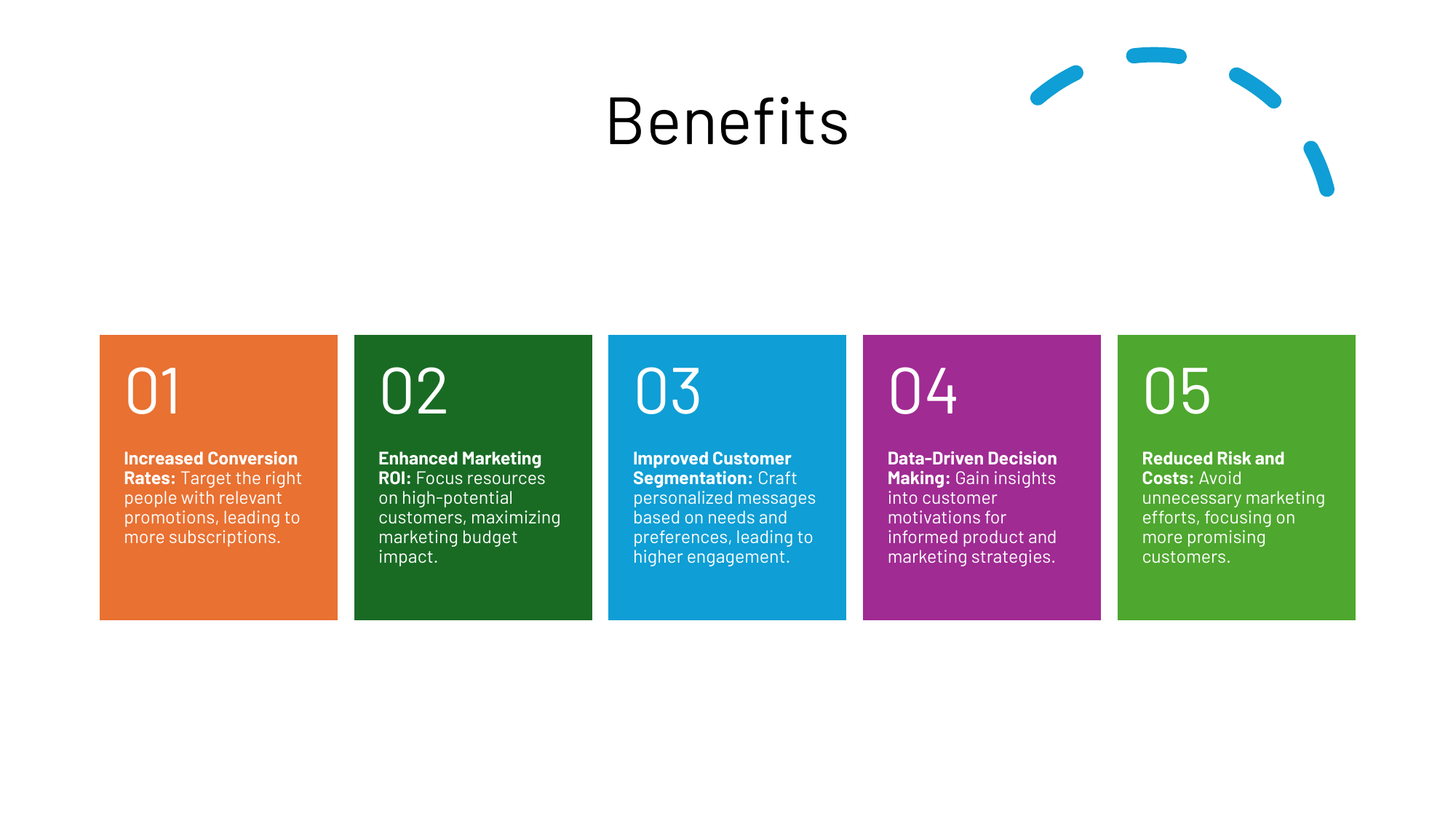

# Benefits

Increased Conversion Rates: Target the right people with relevant promotions, leading to more subscriptions.
01
Enhanced Marketing ROI: Focus resources on high-potential customers, maximizing marketing budget impact.
02
Improved Customer Segmentation: Craft personalized messages based on needs and preferences, leading to higher engagement.
03
Data-Driven Decision Making: Gain insights into customer motivations for informed product and marketing strategies.
04
Reduced Risk and Costs: Avoid unnecessary marketing efforts, focusing on more promising customers.
05